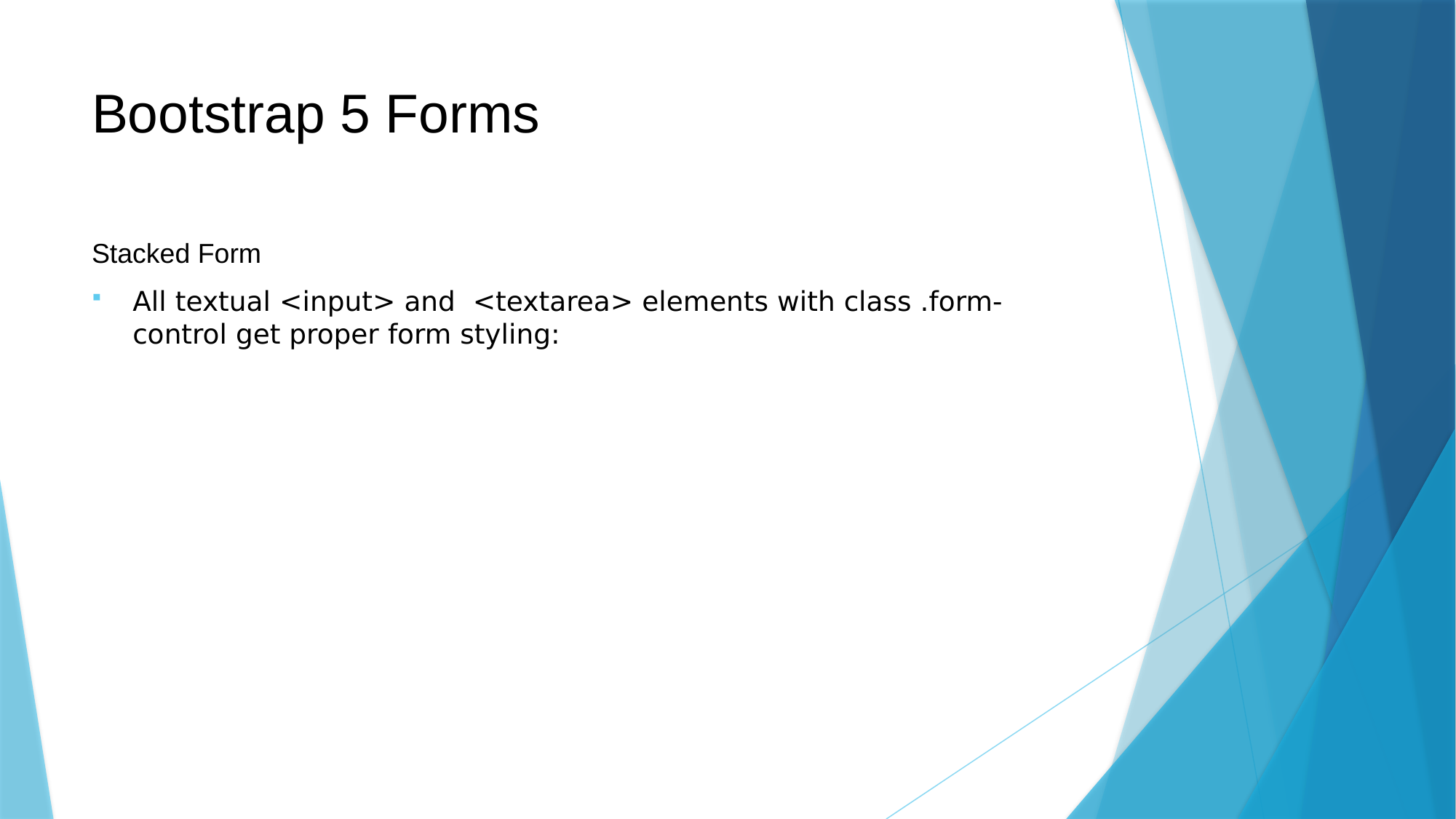

# Bootstrap 5 Forms
Stacked Form
All textual <input> and  <textarea> elements with class .form-control get proper form styling: